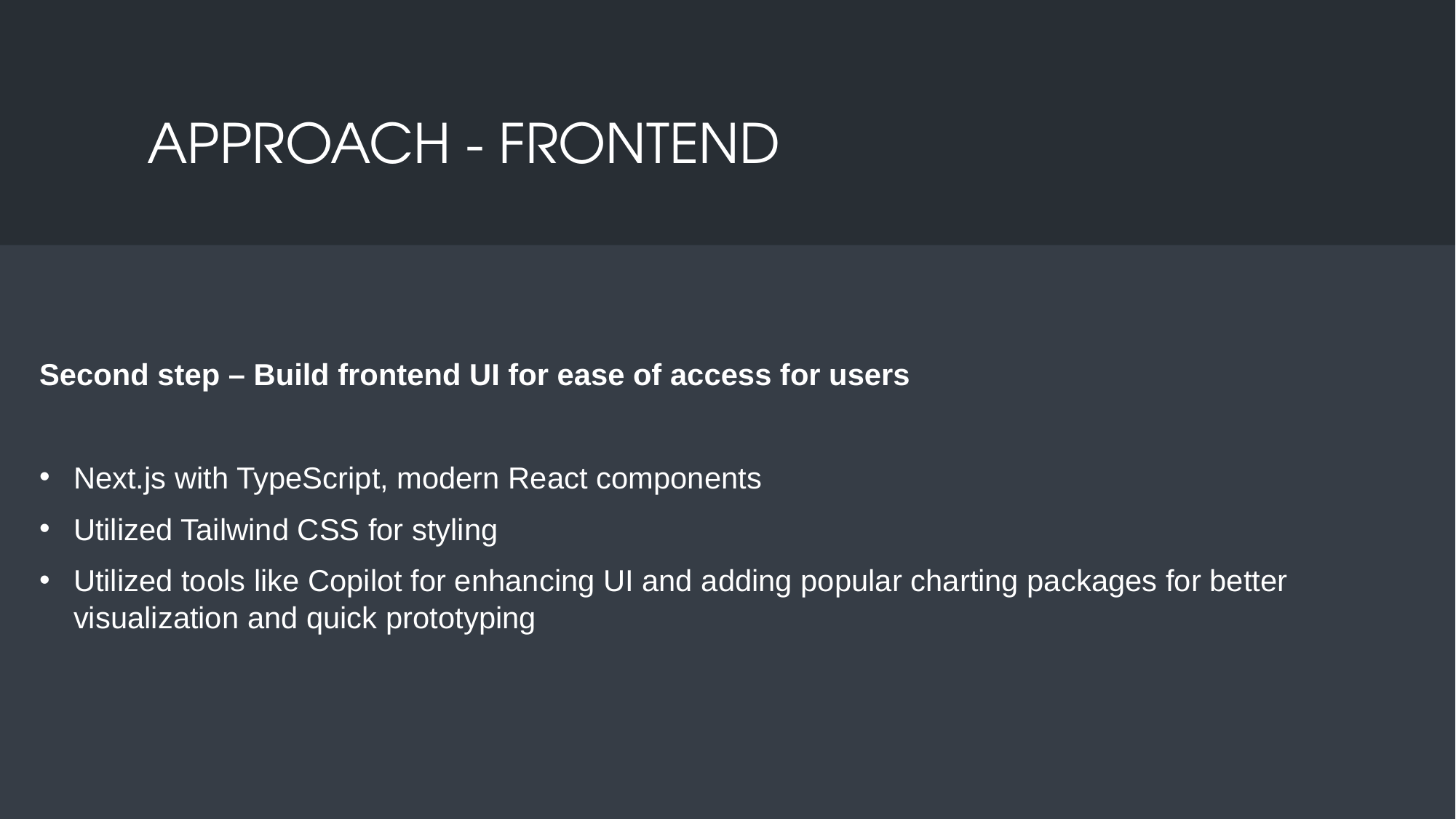

# Approach - frontend

Second step – Build frontend UI for ease of access for users

Next.js with TypeScript, modern React components
Utilized Tailwind CSS for styling
Utilized tools like Copilot for enhancing UI and adding popular charting packages for better visualization and quick prototyping